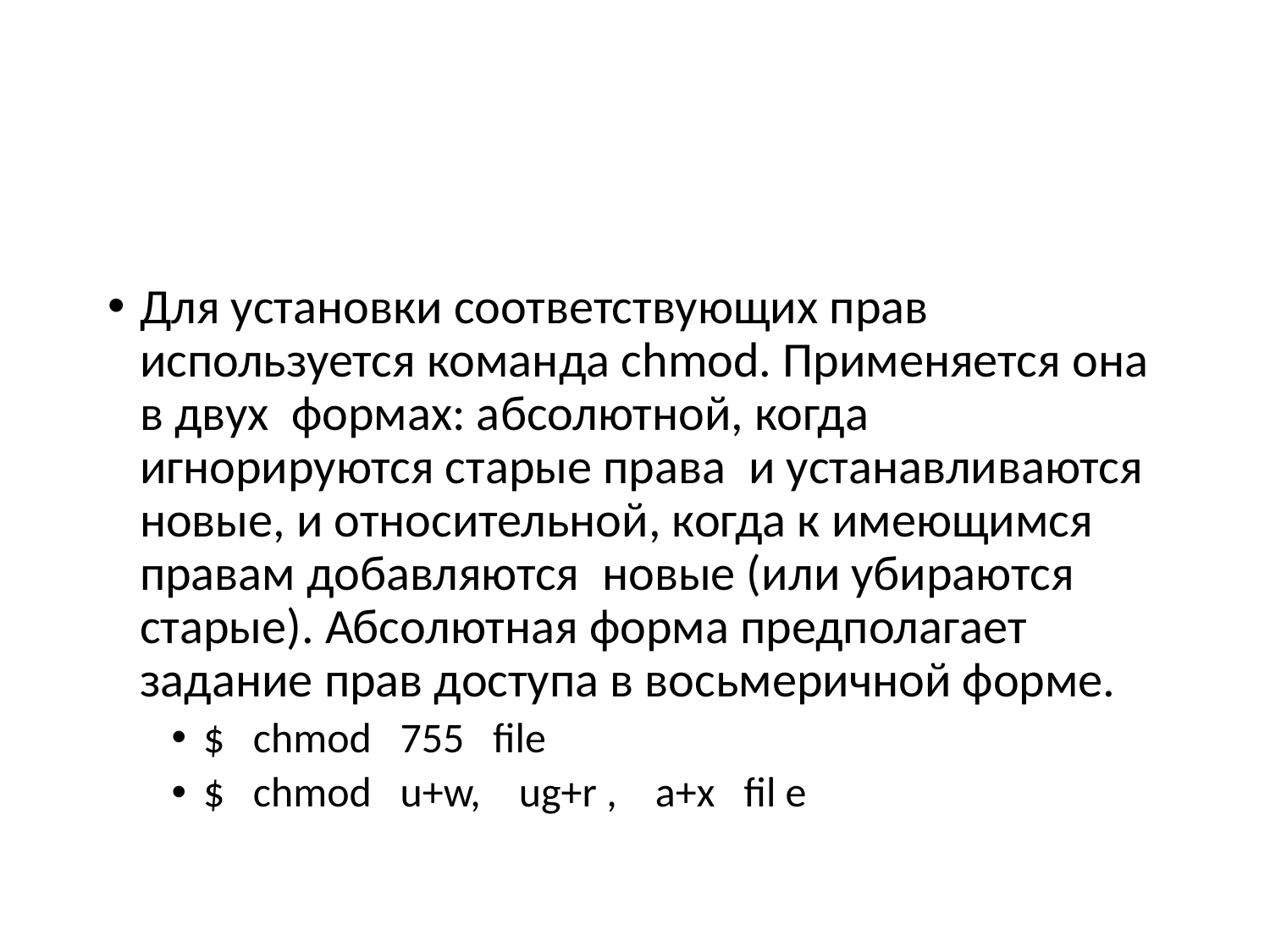

#
Для установки соответствующих прав используется команда chmod. Применяется она в двух  формах: абсолютной, когда игнорируются старые права  и устанавливаются новые, и относительной, когда к имеющимся правам добавляются  новые (или убираются старые). Абсолютная форма предполагает задание прав доступа в восьмеричной форме.
$   chmod   755   file
$   chmod   u+w,    ug+r ,    a+x   fil e